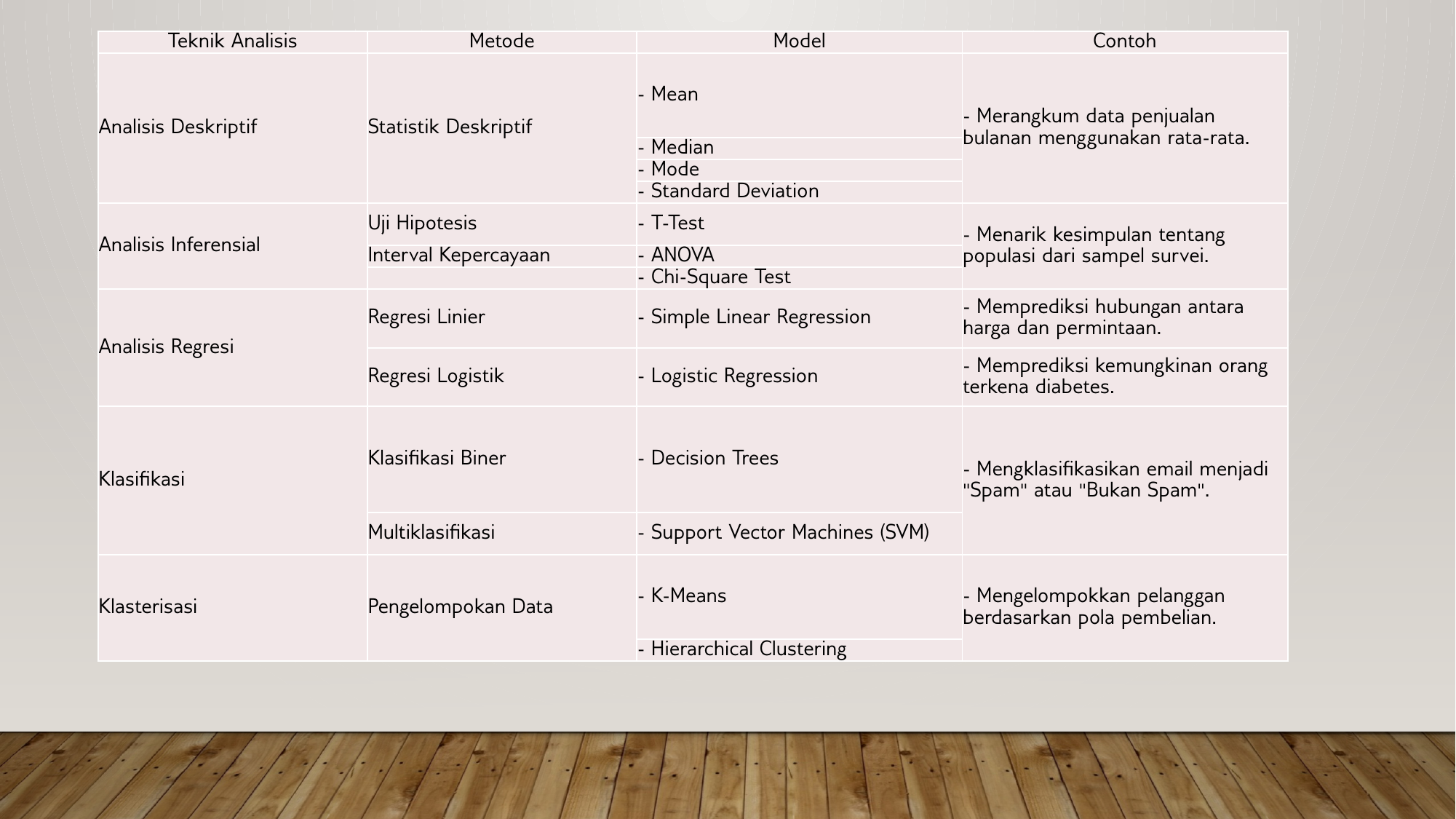

| Teknik Analisis | Metode | Model | Contoh |
| --- | --- | --- | --- |
| Analisis Deskriptif | Statistik Deskriptif | - Mean | - Merangkum data penjualan bulanan menggunakan rata-rata. |
|  |  | - Median |  |
|  |  | - Mode |  |
|  |  | - Standard Deviation |  |
| Analisis Inferensial | Uji Hipotesis | - T-Test | - Menarik kesimpulan tentang populasi dari sampel survei. |
|  | Interval Kepercayaan | - ANOVA |  |
|  |  | - Chi-Square Test |  |
| Analisis Regresi | Regresi Linier | - Simple Linear Regression | - Memprediksi hubungan antara harga dan permintaan. |
|  | Regresi Logistik | - Logistic Regression | - Memprediksi kemungkinan orang terkena diabetes. |
| Klasifikasi | Klasifikasi Biner | - Decision Trees | - Mengklasifikasikan email menjadi "Spam" atau "Bukan Spam". |
|  | Multiklasifikasi | - Support Vector Machines (SVM) |  |
| Klasterisasi | Pengelompokan Data | - K-Means | - Mengelompokkan pelanggan berdasarkan pola pembelian. |
|  |  | - Hierarchical Clustering |  |
Dr. Tukiyat, M.Si ---UNPAM
5